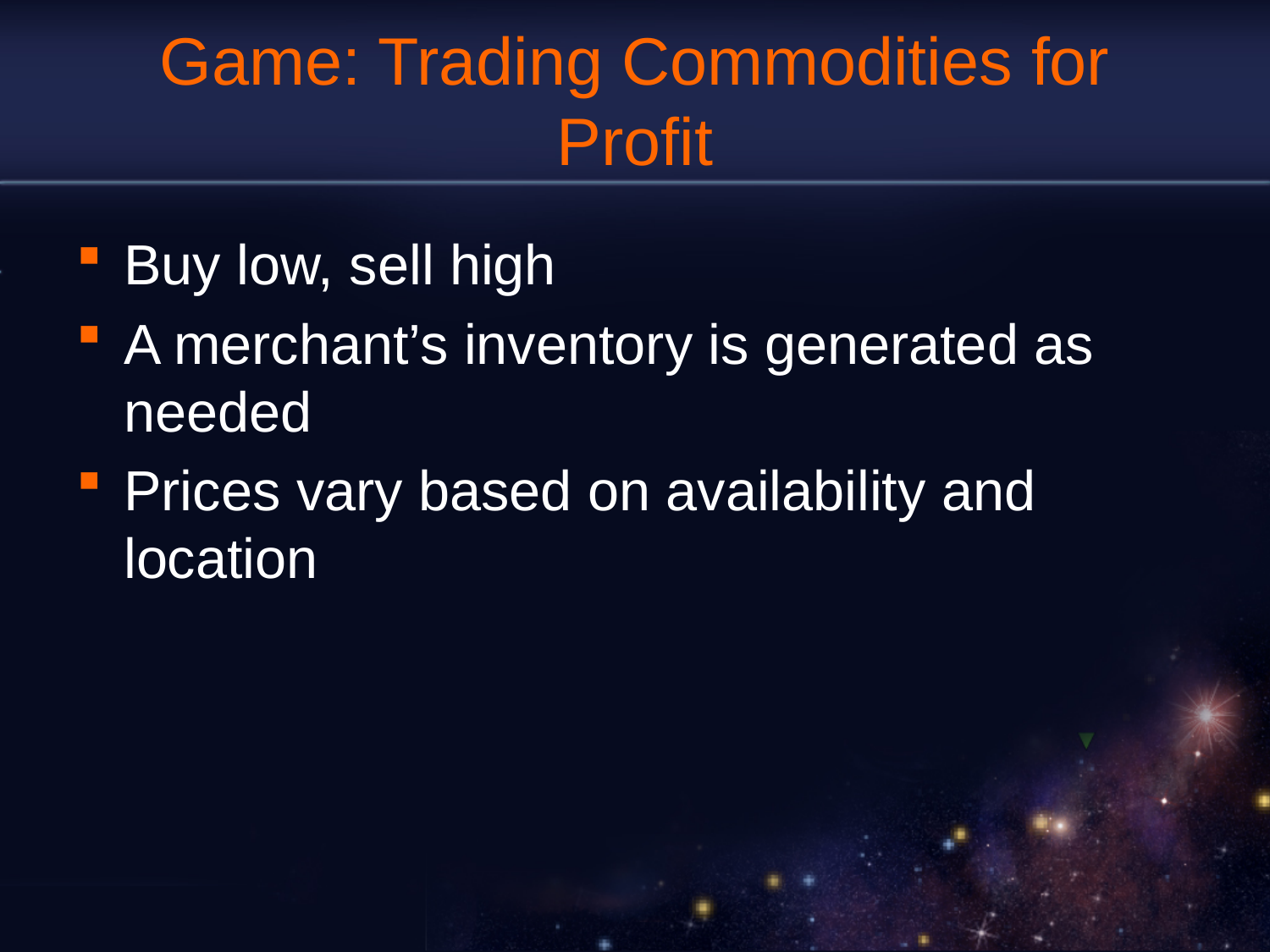

# Game: Trading Commodities for Profit
Buy low, sell high
A merchant’s inventory is generated as needed
Prices vary based on availability and location